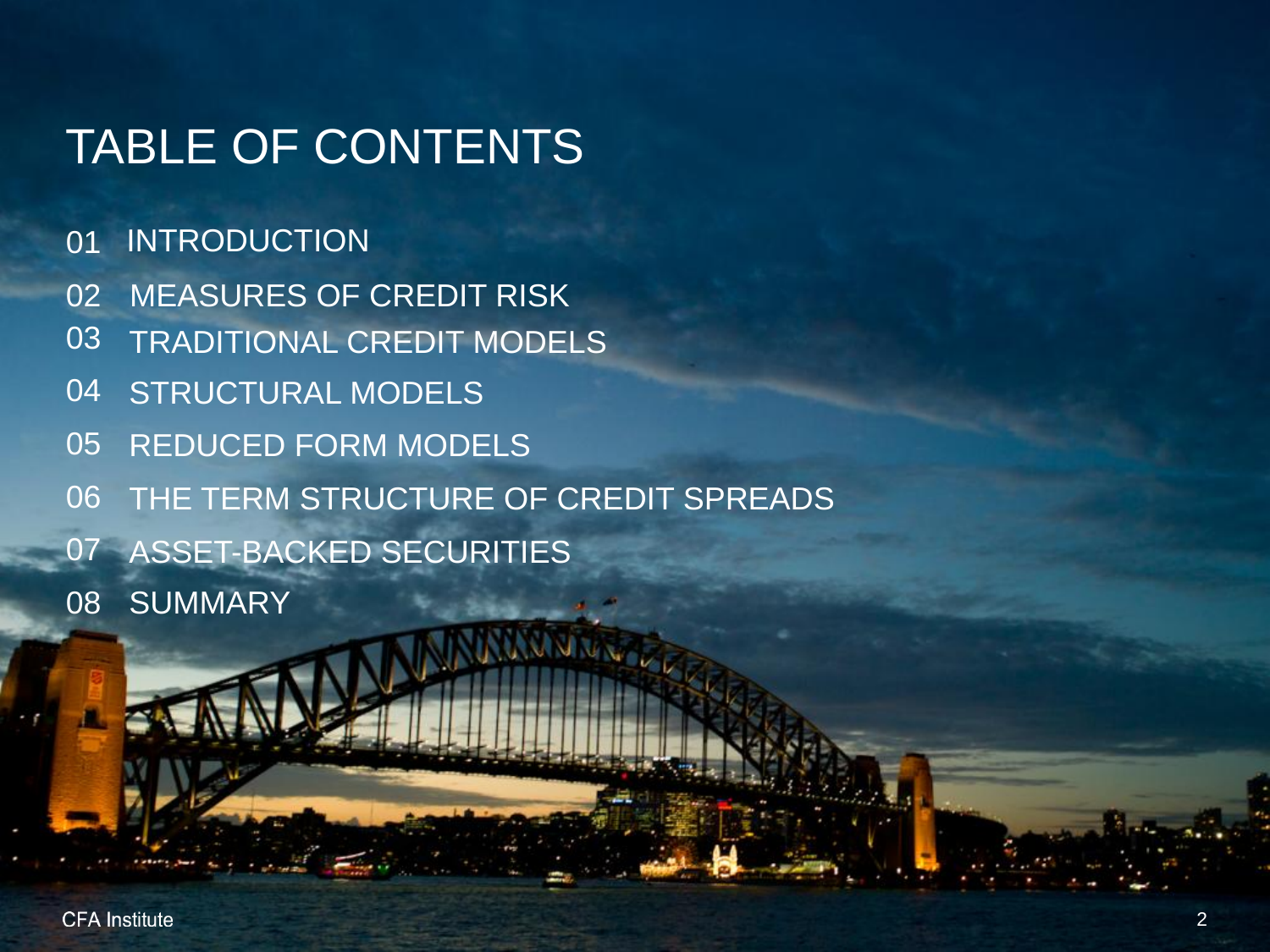

# TABLE OF CONTENTS
INTRODUCTION
01
MEASURES OF CREDIT RISK
02
03
TRADITIONAL CREDIT MODELS
04
STRUCTURAL MODELS
05
REDUCED FORM MODELS
06
THE TERM STRUCTURE OF CREDIT SPREADS
ASSET-BACKED SECURITIES
07
08
SUMMARY
2